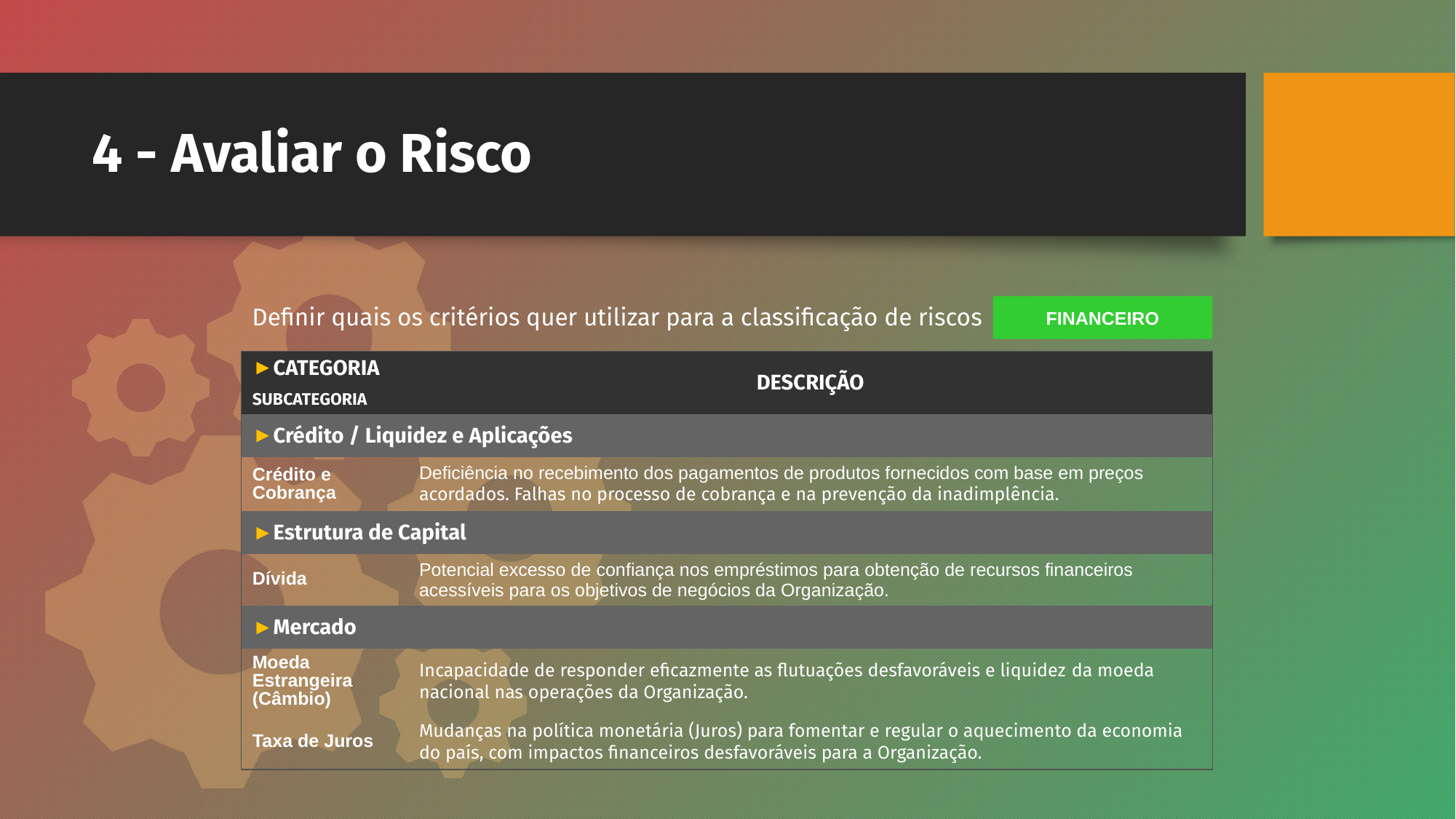

# 4 - Avaliar o Risco
Definir quais os critérios quer utilizar para a classificação de riscos
FINANCEIRO
| CATEGORIA SUBCATEGORIA | DESCRIÇÃO |
| --- | --- |
| Crédito / Liquidez e Aplicações |  |
| Crédito e Cobrança | Deficiência no recebimento dos pagamentos de produtos fornecidos com base em preços acordados. Falhas no processo de cobrança e na prevenção da inadimplência. |
| Estrutura de Capital |  |
| Dívida | Potencial excesso de confiança nos empréstimos para obtenção de recursos financeiros acessíveis para os objetivos de negócios da Organização. |
| Mercado |  |
| Moeda Estrangeira (Câmbio) | Incapacidade de responder eficazmente as flutuações desfavoráveis e liquidez ​da moeda nacional nas operações da Organização. |
| Taxa de Juros | Mudanças na política monetária (Juros) para fomentar e regular o aquecimento da economia do país, com impactos financeiros desfavoráveis para a Organização. |